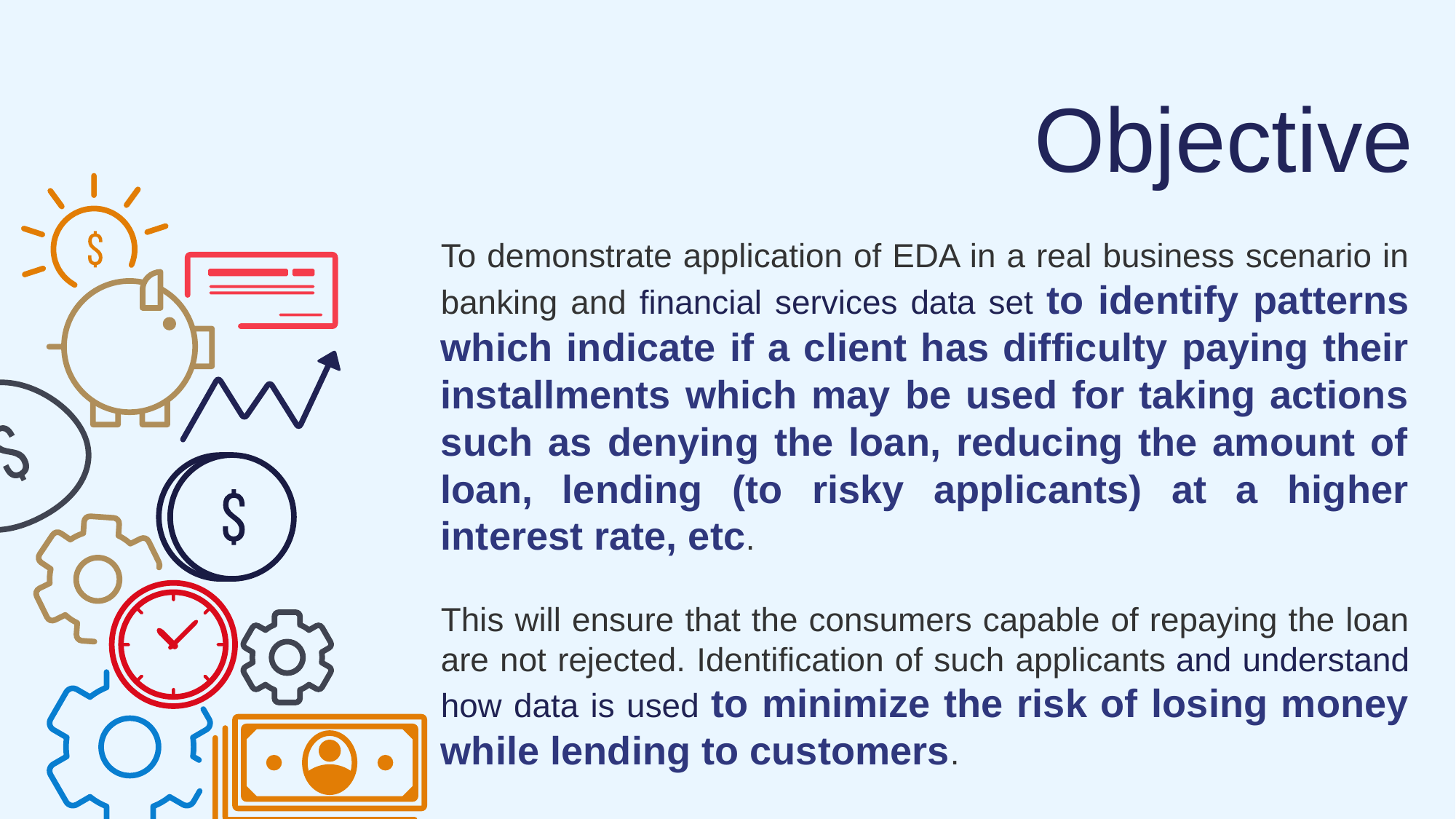

Objective

To demonstrate application of EDA in a real business scenario in banking and financial services data set to identify patterns which indicate if a client has difficulty paying their installments which may be used for taking actions such as denying the loan, reducing the amount of loan, lending (to risky applicants) at a higher interest rate, etc.

This will ensure that the consumers capable of repaying the loan are not rejected. Identification of such applicants and understand how data is used to minimize the risk of losing money while lending to customers.